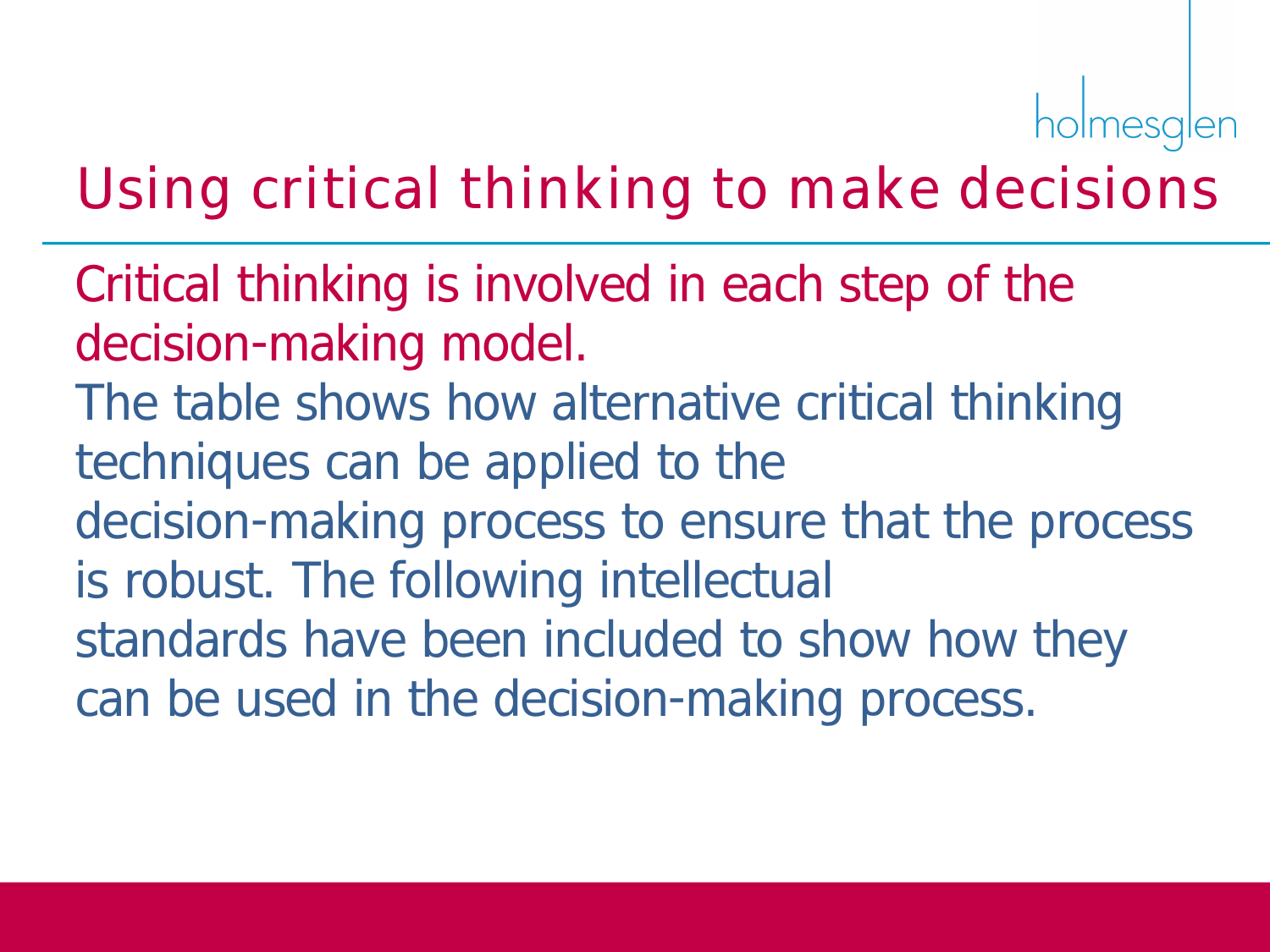

Using critical thinking to make decisions
Critical thinking is involved in each step of the decision-making model.
The table shows how alternative critical thinking techniques can be applied to the
decision-making process to ensure that the process is robust. The following intellectual
standards have been included to show how they can be used in the decision-making process.